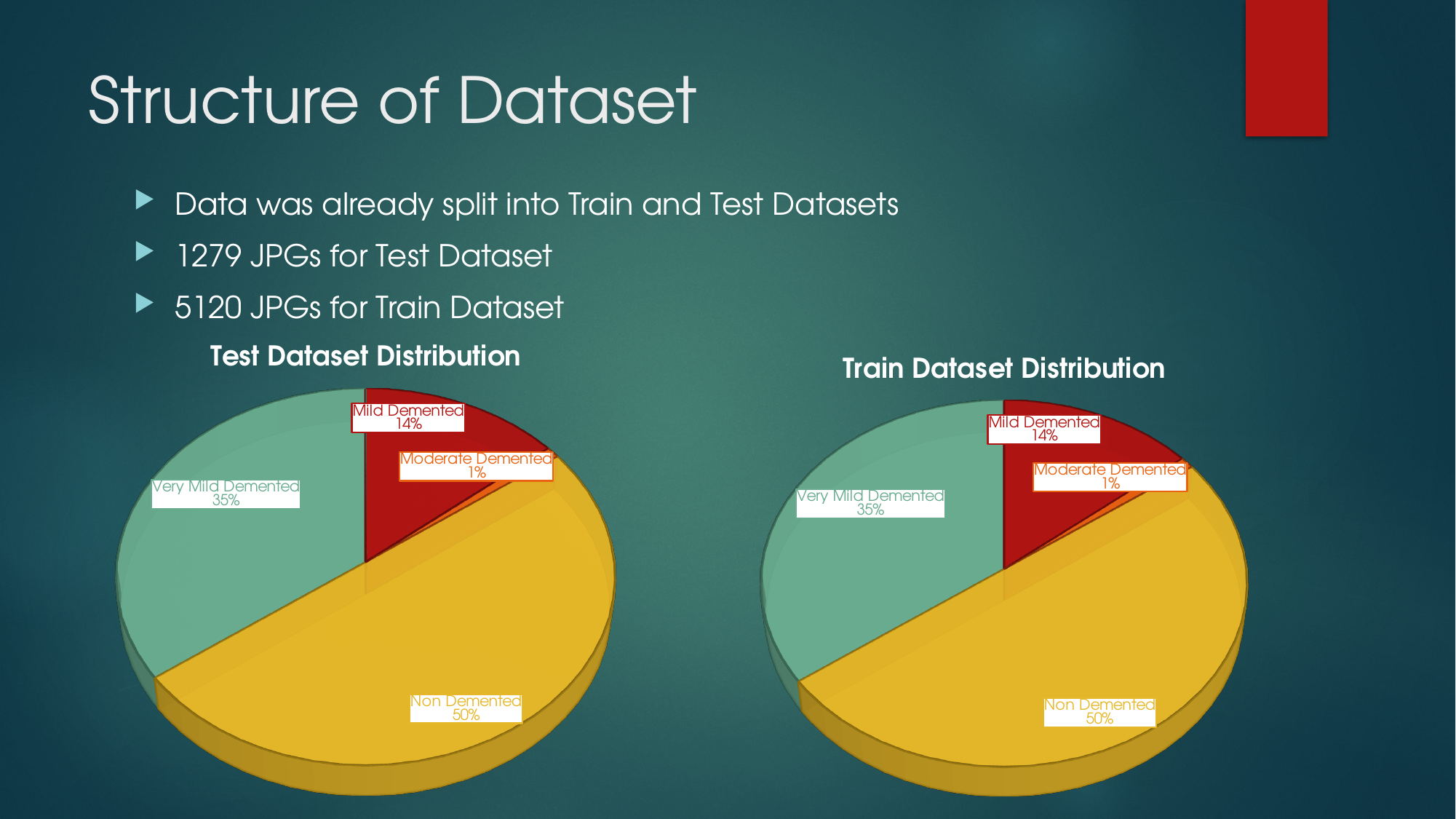

# Structure of Dataset
Data was already split into Train and Test Datasets
1279 JPGs for Test Dataset
5120 JPGs for Train Dataset

[unsupported chart]

[unsupported chart]